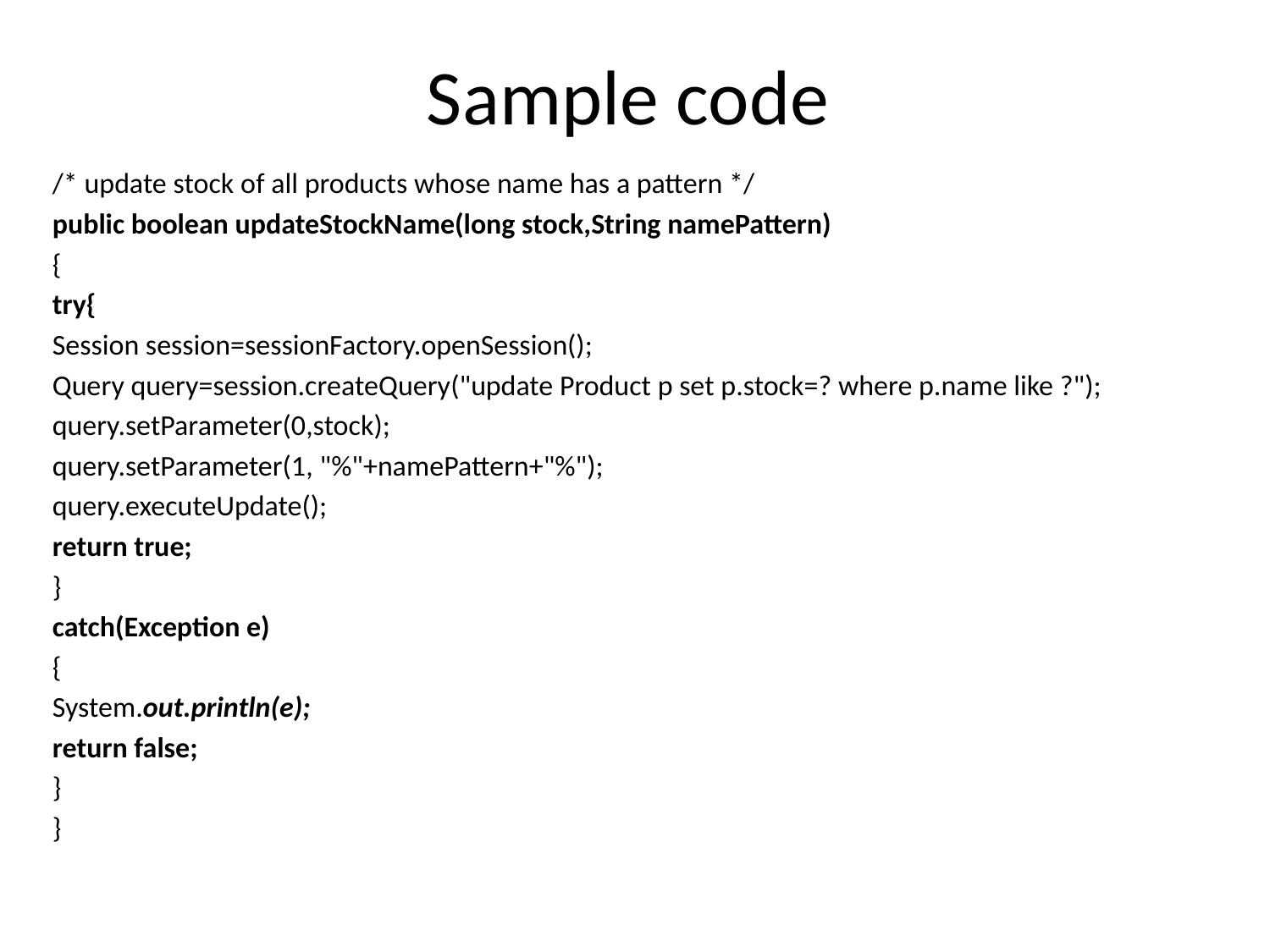

# Sample code
/* update stock of all products whose name has a pattern */
public boolean updateStockName(long stock,String namePattern)
{
try{
Session session=sessionFactory.openSession();
Query query=session.createQuery("update Product p set p.stock=? where p.name like ?");
query.setParameter(0,stock);
query.setParameter(1, "%"+namePattern+"%");
query.executeUpdate();
return true;
}
catch(Exception e)
{
System.out.println(e);
return false;
}
}